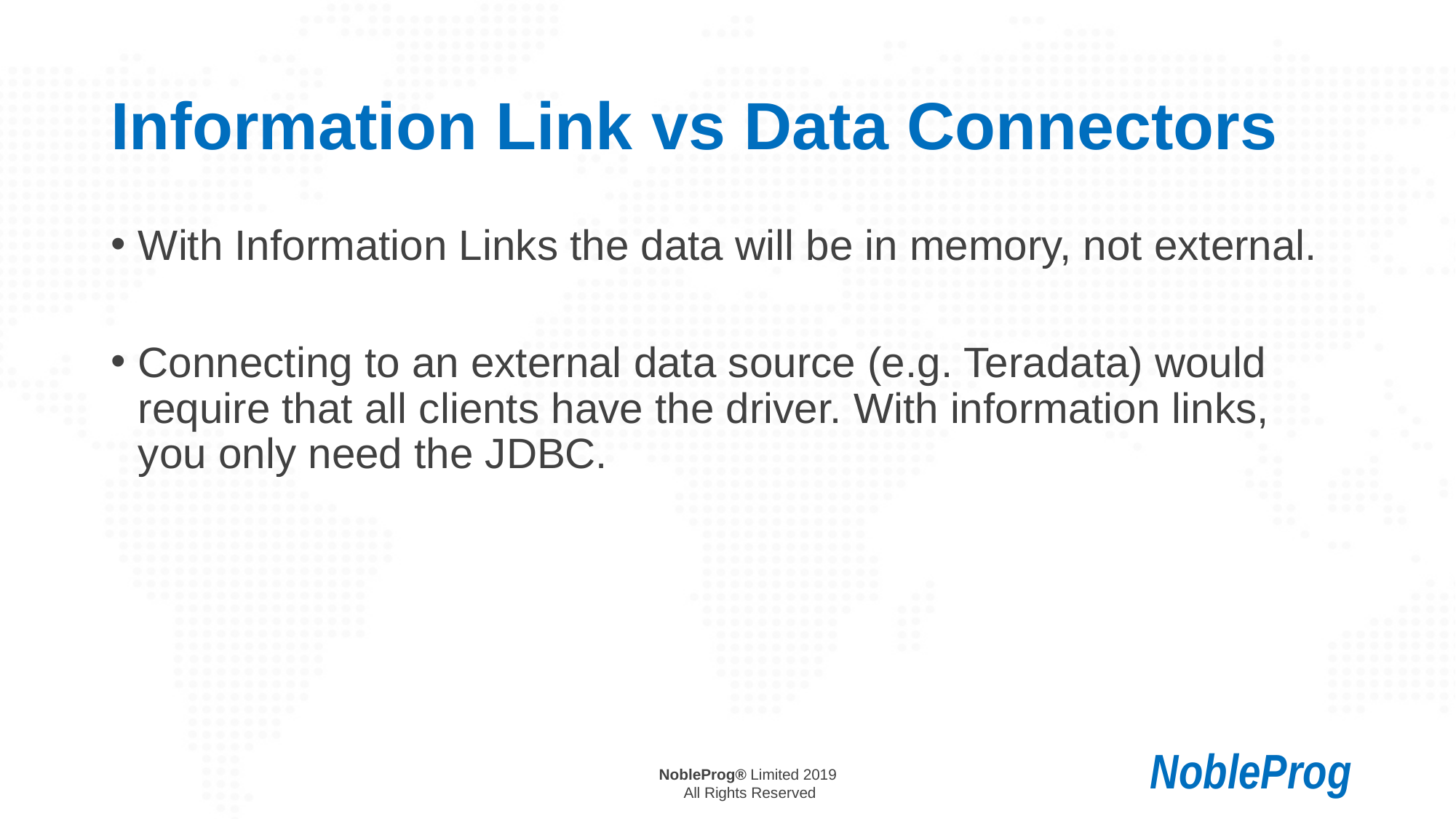

# Information Link vs Data Connectors
With Information Links the data will be in memory, not external.

Connecting to an external data source (e.g. Teradata) would require that all clients have the driver. With information links, you only need the JDBC.